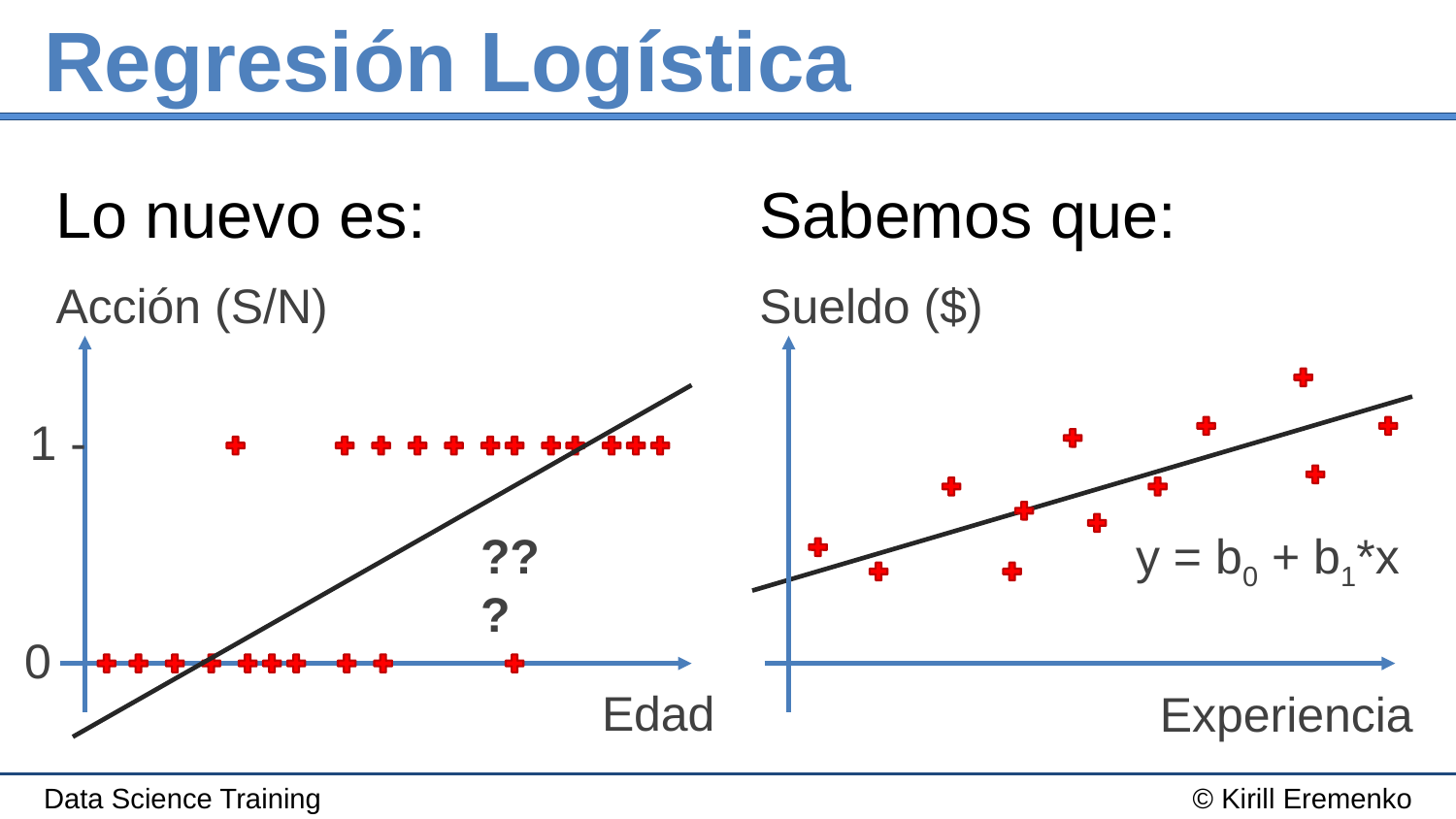

# Regresión Logística
Lo nuevo es:
Sabemos que:
Acción (S/N)

1 -

0

Edad
Sueldo ($)

Experiencia

???
y = b0 + b1*x